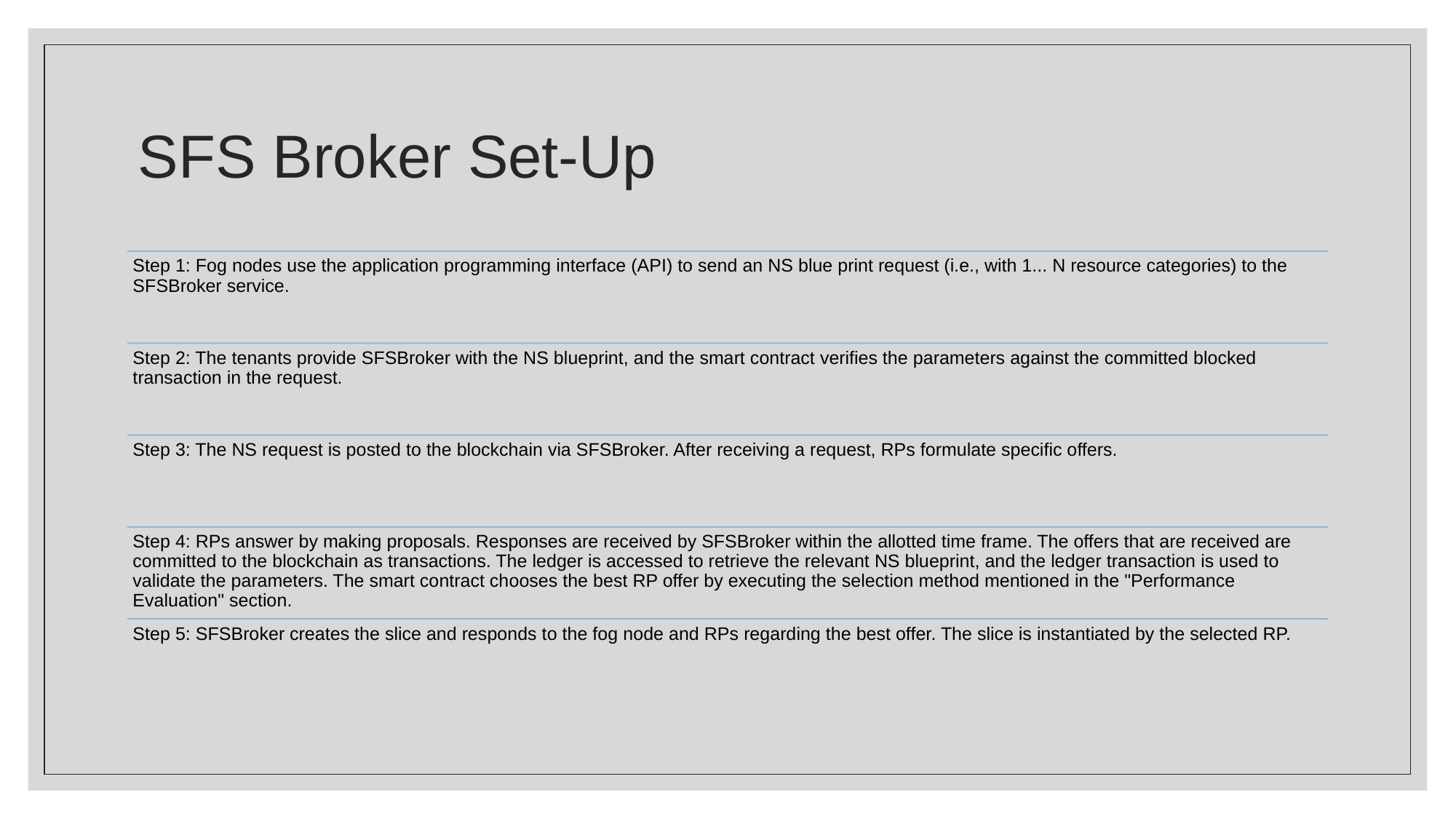

# SFS Broker Set-Up
Step 1: Fog nodes use the application programming interface (API) to send an NS blue print request (i.e., with 1... N resource categories) to the SFSBroker service.
Step 2: The tenants provide SFSBroker with the NS blueprint, and the smart contract verifies the parameters against the committed blocked transaction in the request.
Step 3: The NS request is posted to the blockchain via SFSBroker. After receiving a request, RPs formulate specific offers.
Step 4: RPs answer by making proposals. Responses are received by SFSBroker within the allotted time frame. The offers that are received are committed to the blockchain as transactions. The ledger is accessed to retrieve the relevant NS blueprint, and the ledger transaction is used to validate the parameters. The smart contract chooses the best RP offer by executing the selection method mentioned in the "Performance Evaluation" section.
Step 5: SFSBroker creates the slice and responds to the fog node and RPs regarding the best offer. The slice is instantiated by the selected RP.